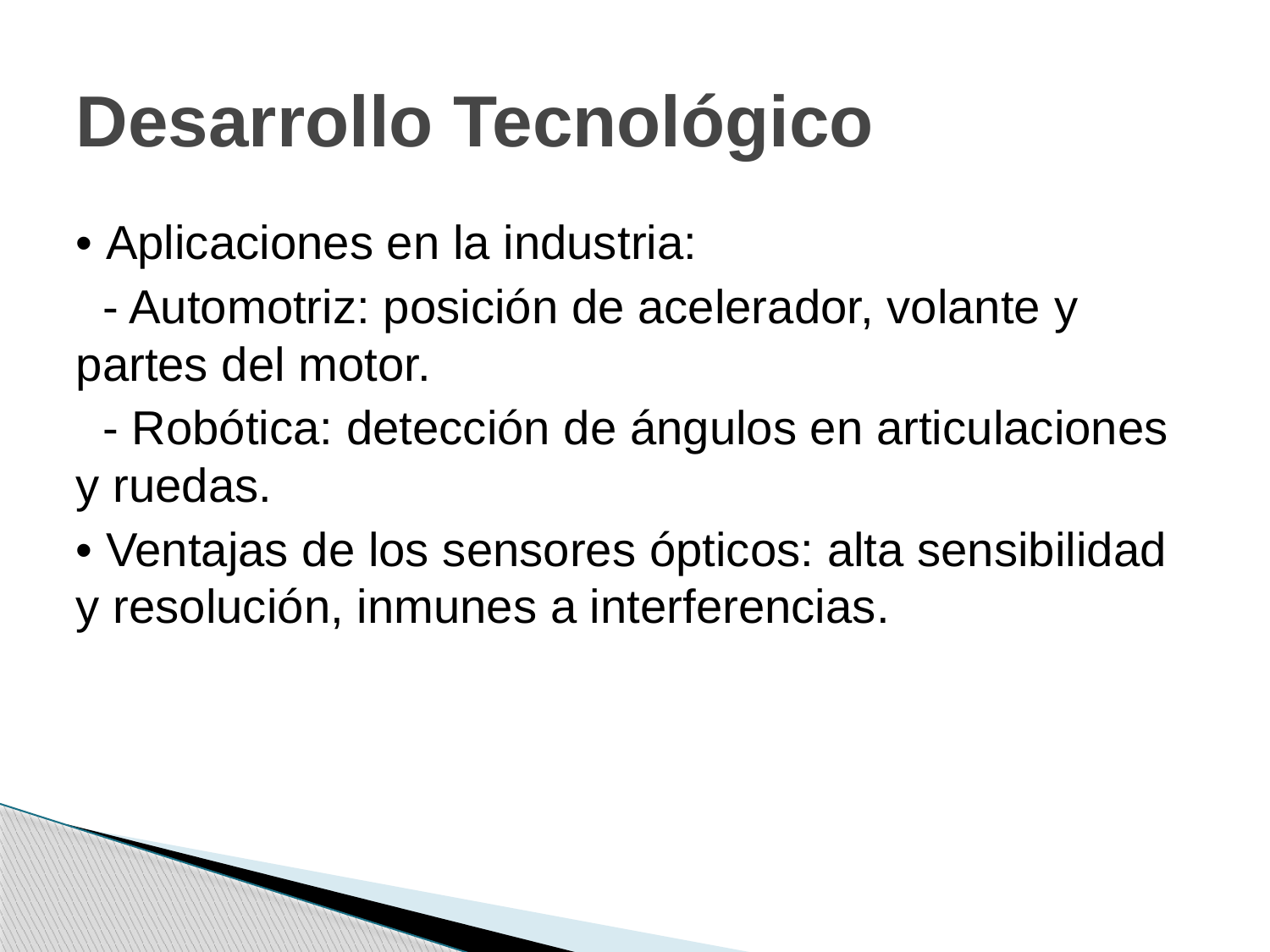

# Desarrollo Tecnológico
• Aplicaciones en la industria:
  - Automotriz: posición de acelerador, volante y partes del motor.
  - Robótica: detección de ángulos en articulaciones y ruedas.
• Ventajas de los sensores ópticos: alta sensibilidad y resolución, inmunes a interferencias.